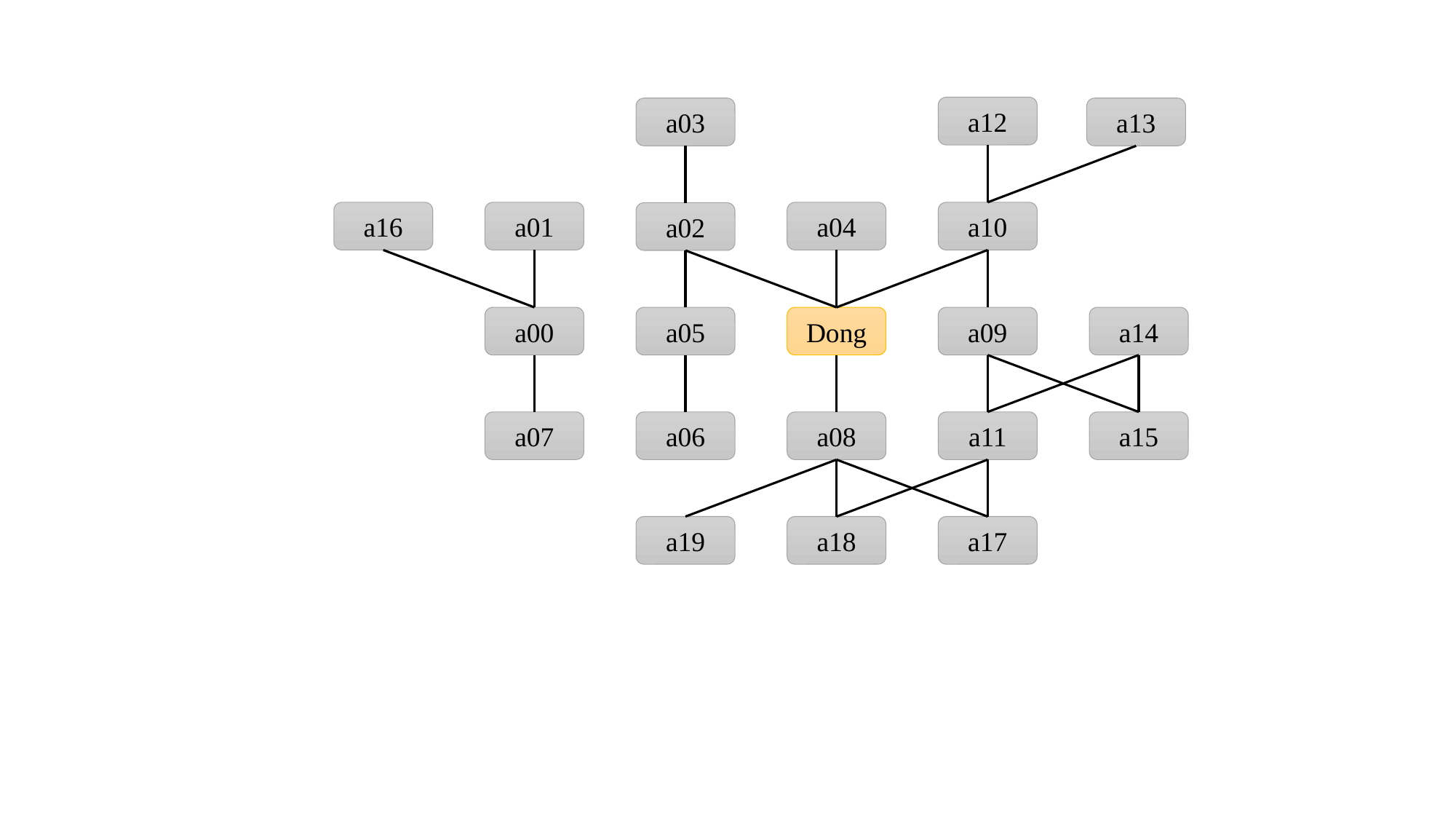

a12
a03
a13
a16
a01
a10
a04
a02
a00
Dong
a09
a14
a05
a07
a06
a08
a11
a15
a19
a18
a17